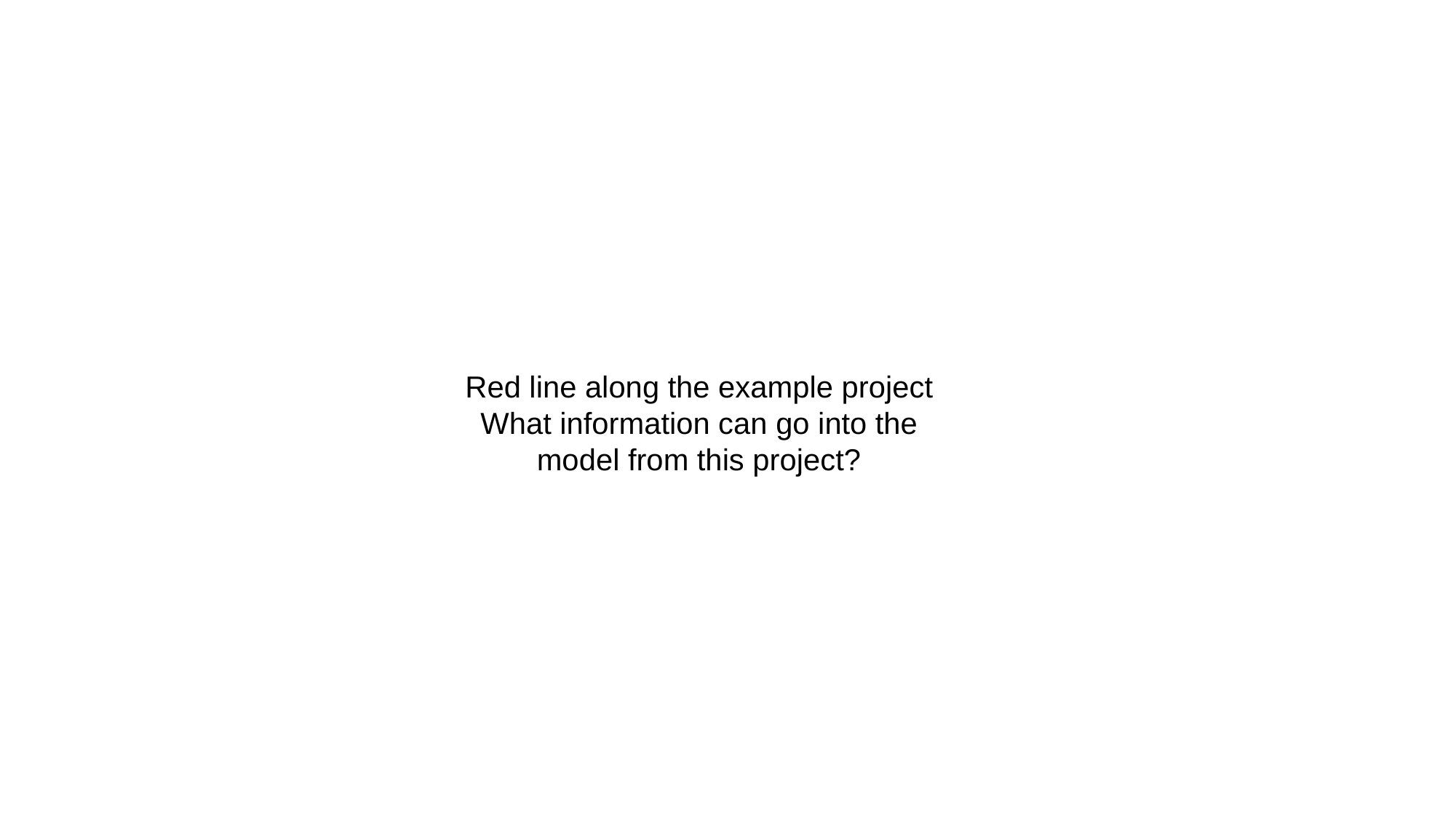

Red line along the example project
What information can go into the model from this project?